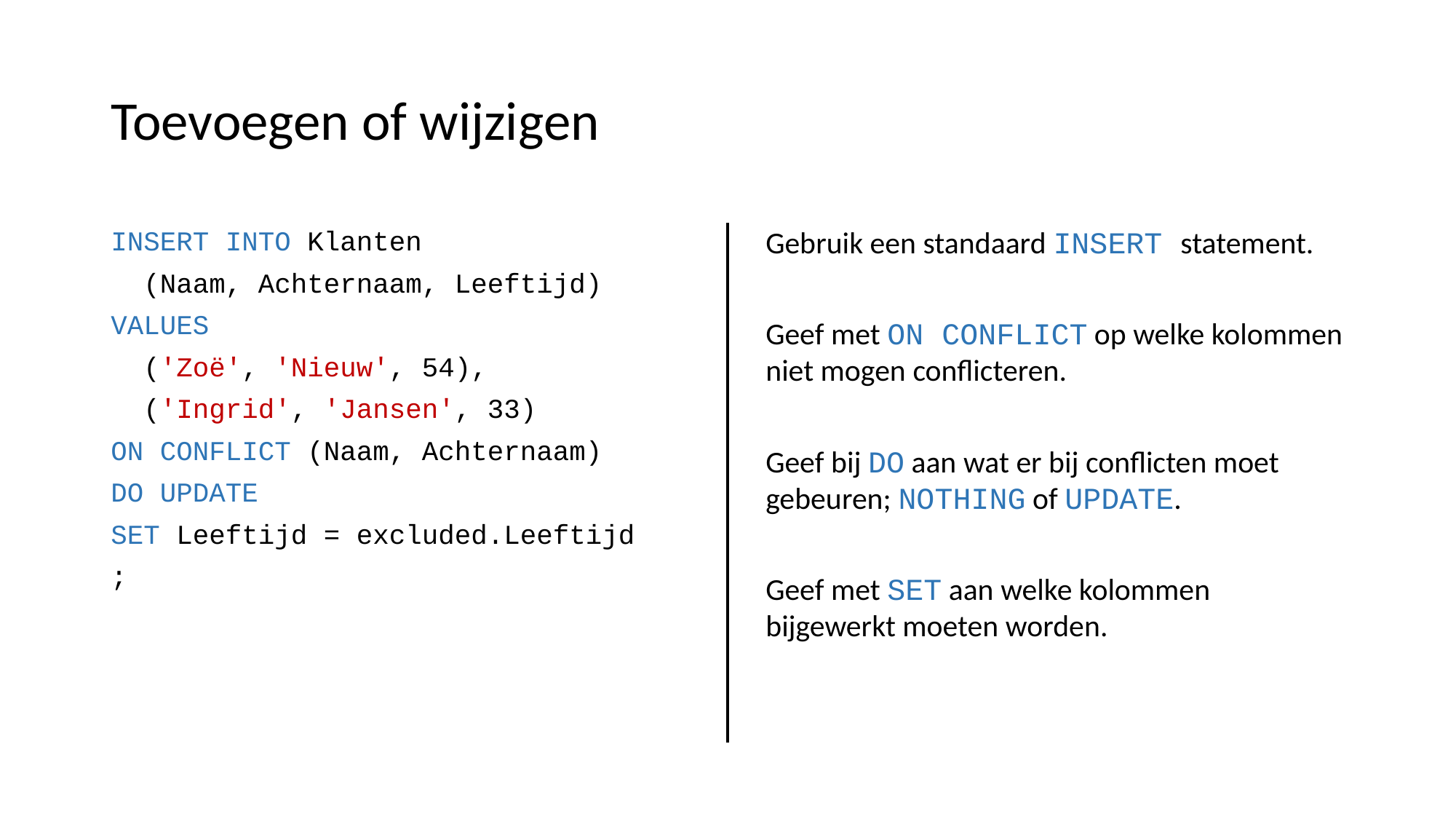

# Toevoegen of wijzigen
INSERT INTO Klanten
  (Naam, Achternaam, Leeftijd)
VALUES
  ('Zoë', 'Nieuw', 54),
  ('Ingrid', 'Jansen', 33)
ON CONFLICT (Naam, Achternaam)
DO UPDATE
SET Leeftijd = excluded.Leeftijd
;

Gebruik een standaard INSERT statement.

Geef met ON CONFLICT op welke kolommen niet mogen conflicteren.

Geef bij DO aan wat er bij conflicten moet gebeuren; NOTHING of UPDATE.

Geef met SET aan welke kolommen bijgewerkt moeten worden.